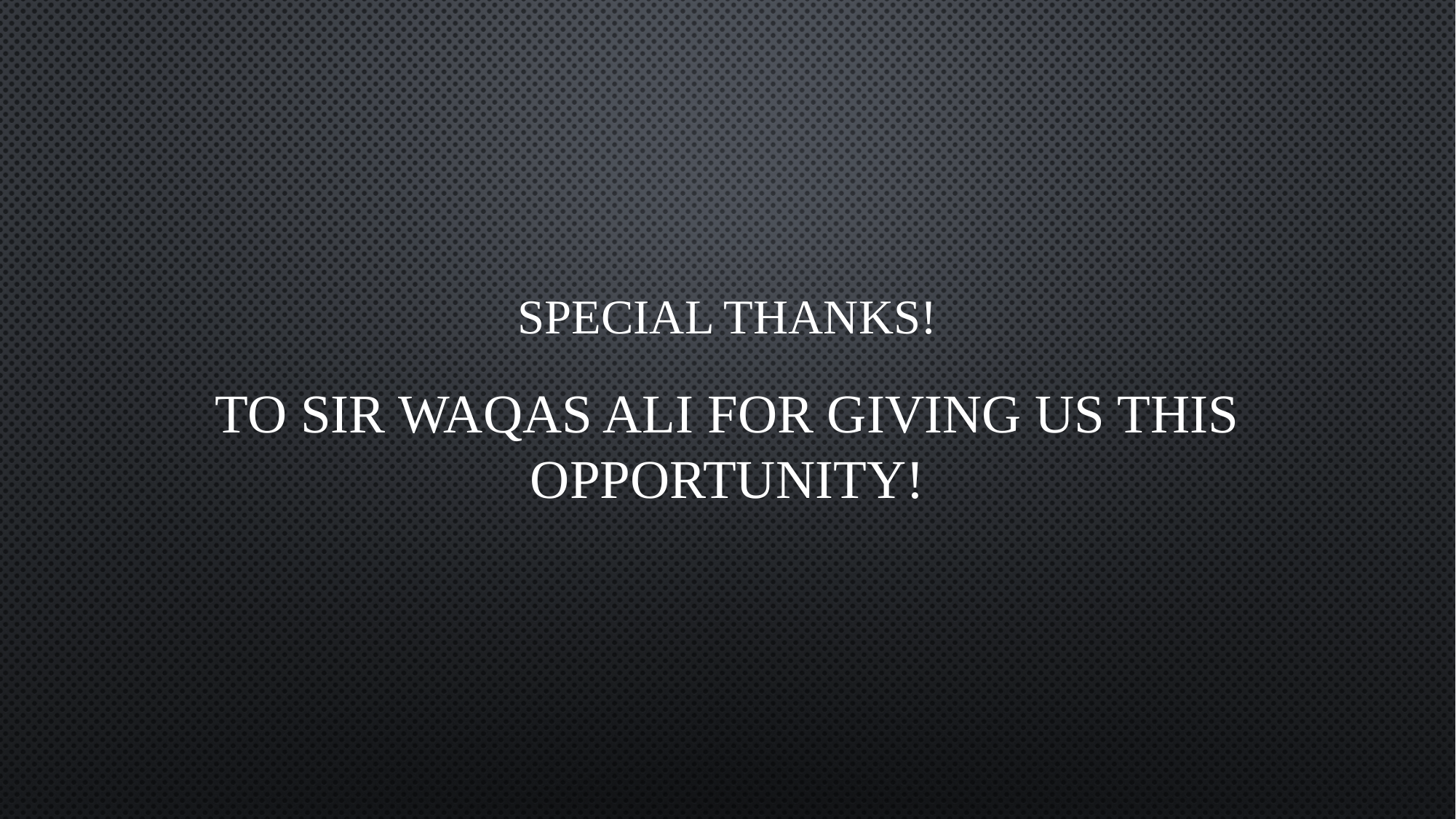

# SPECIAL THANKS!
TO SIR WAQAS ALI FOR GIVING US THIS OPPORTUNITY!